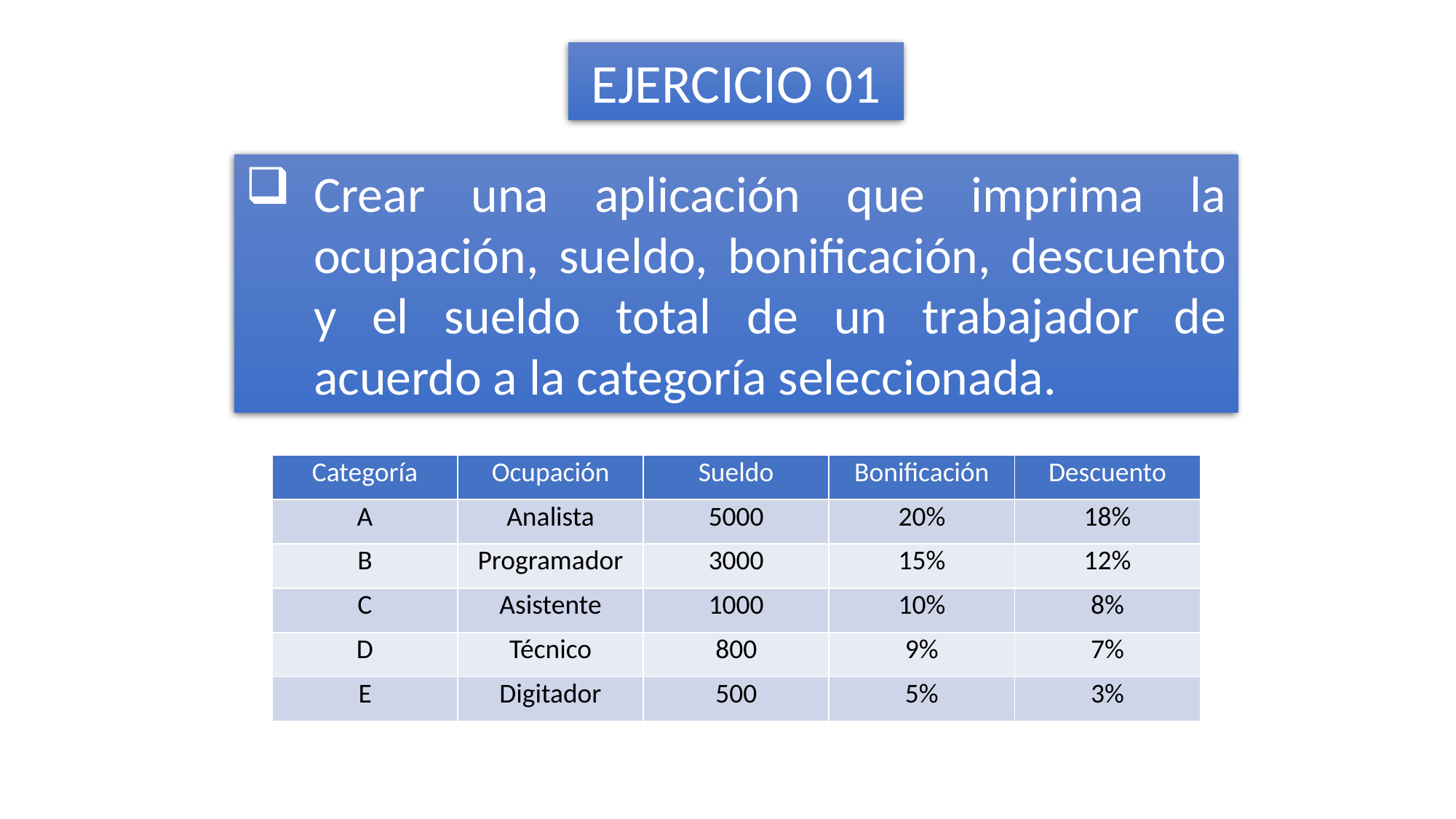

EJERCICIO 01
Crear una aplicación que imprima la ocupación, sueldo, bonificación, descuento y el sueldo total de un trabajador de acuerdo a la categoría seleccionada.
| Categoría | Ocupación | Sueldo | Bonificación | Descuento |
| --- | --- | --- | --- | --- |
| A | Analista | 5000 | 20% | 18% |
| B | Programador | 3000 | 15% | 12% |
| C | Asistente | 1000 | 10% | 8% |
| D | Técnico | 800 | 9% | 7% |
| E | Digitador | 500 | 5% | 3% |